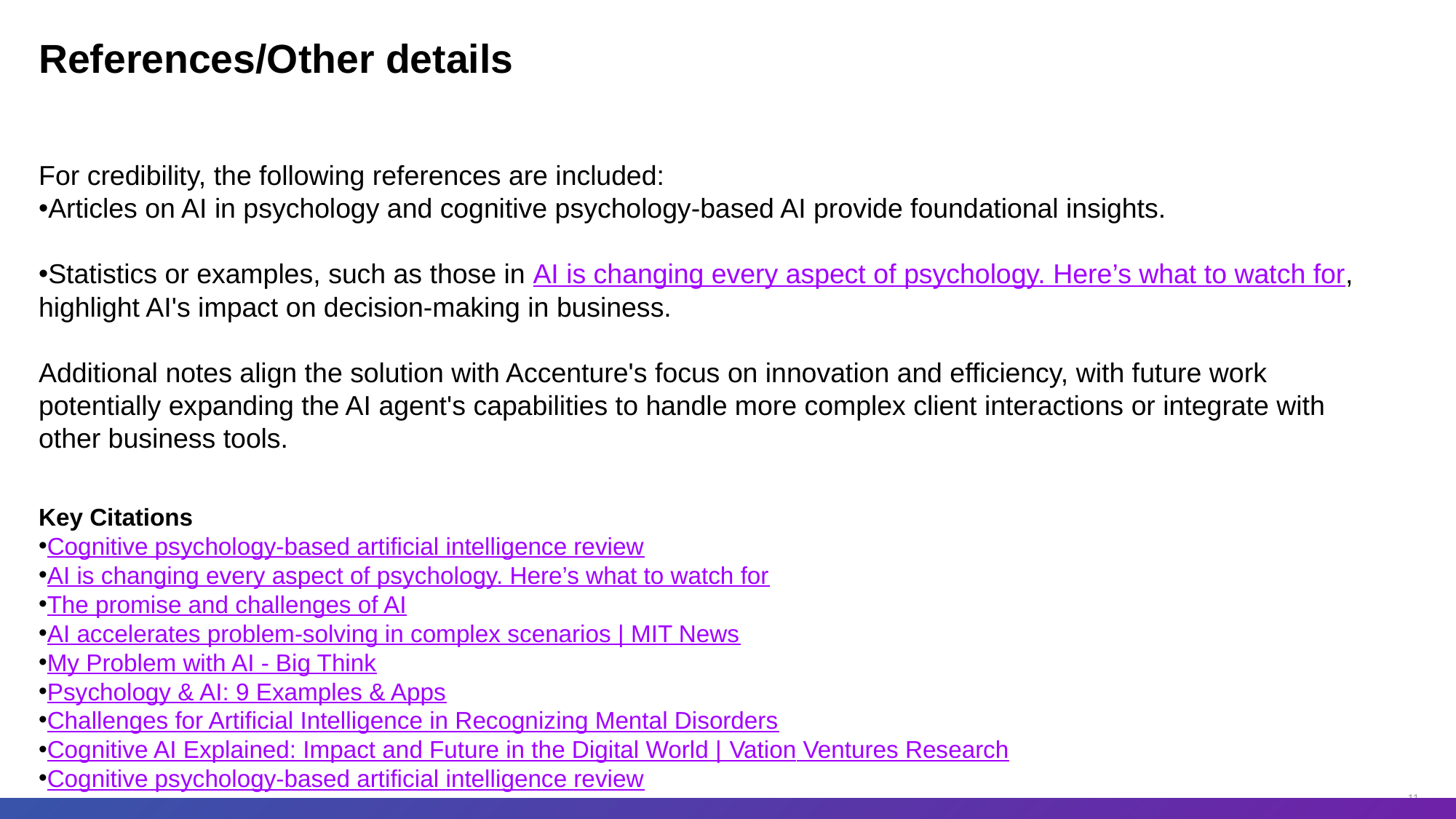

References/Other details

For credibility, the following references are included:
Articles on AI in psychology and cognitive psychology-based AI provide foundational insights.

Statistics or examples, such as those in AI is changing every aspect of psychology. Here’s what to watch for, highlight AI's impact on decision-making in business.

Additional notes align the solution with Accenture's focus on innovation and efficiency, with future work potentially expanding the AI agent's capabilities to handle more complex client interactions or integrate with other business tools.

Key Citations
Cognitive psychology-based artificial intelligence review
AI is changing every aspect of psychology. Here’s what to watch for
The promise and challenges of AI
AI accelerates problem-solving in complex scenarios | MIT News
My Problem with AI - Big Think
Psychology & AI: 9 Examples & Apps
Challenges for Artificial Intelligence in Recognizing Mental Disorders
Cognitive AI Explained: Impact and Future in the Digital World | Vation Ventures Research
Cognitive psychology-based artificial intelligence review